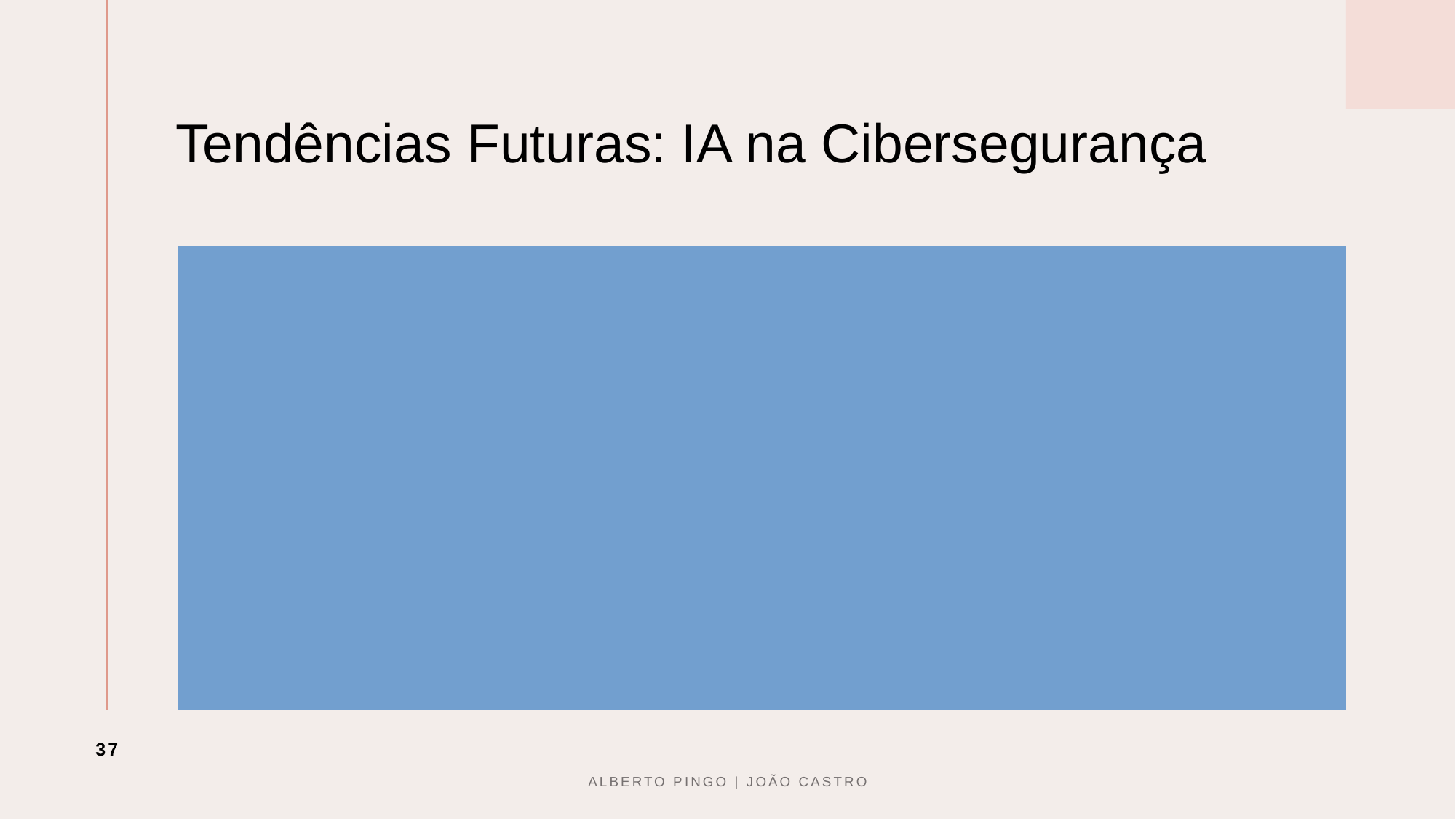

# Tendências Futuras: IA na Cibersegurança

37
Alberto Pingo | João Castro